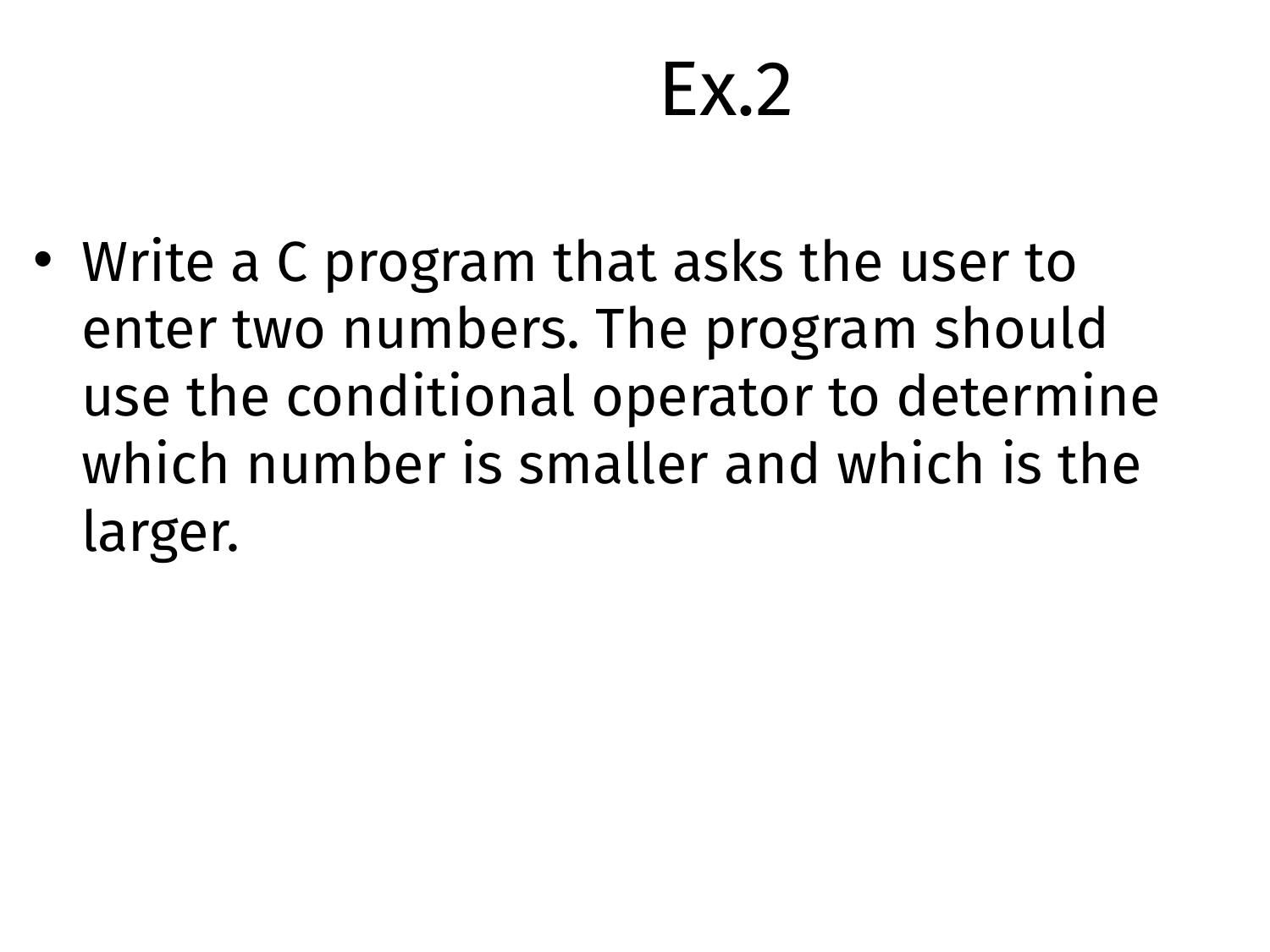

# Ex.2
Write a C program that asks the user to enter two numbers. The program should use the conditional operator to determine which number is smaller and which is the larger.